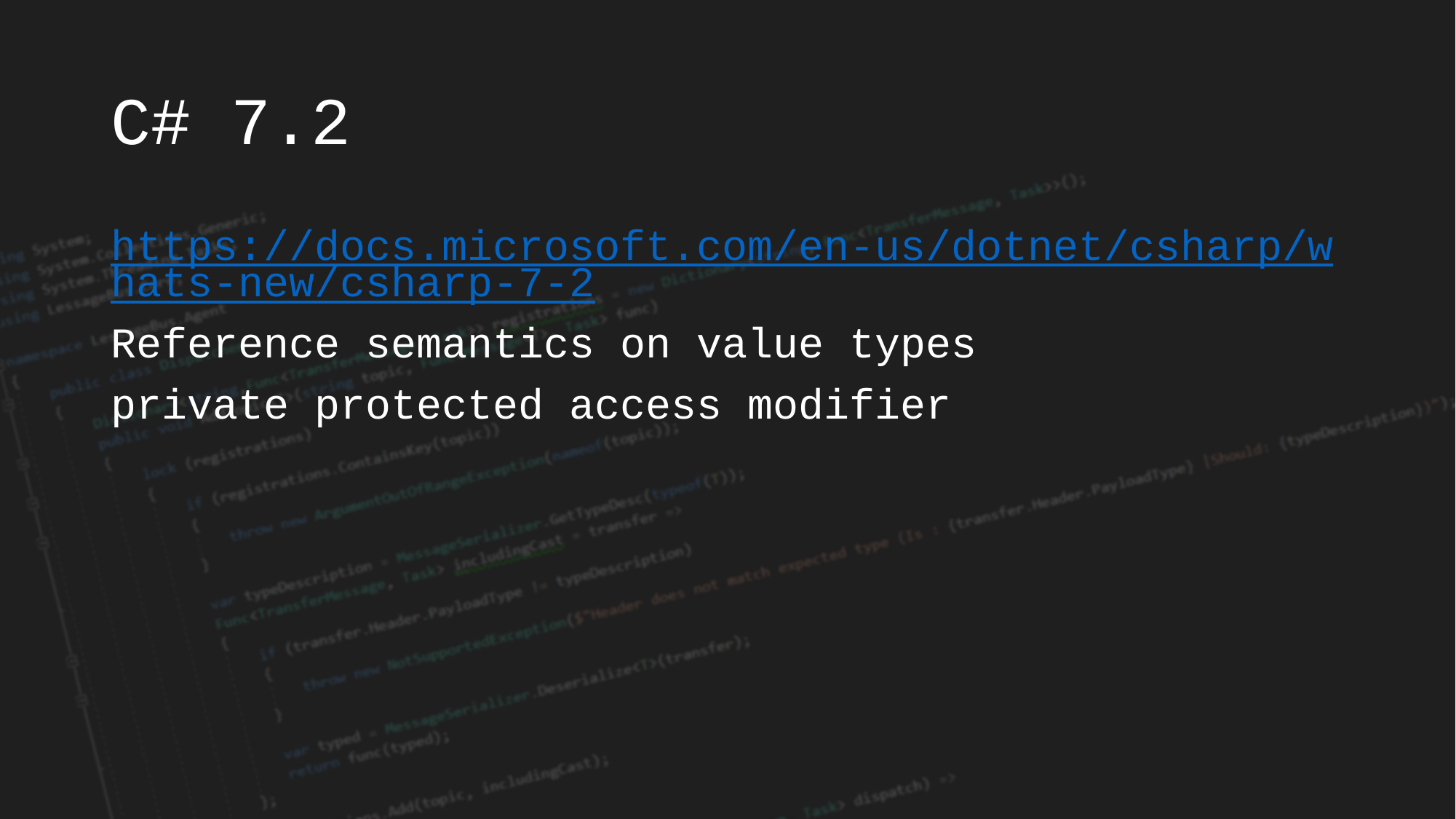

# C# 7.2
https://docs.microsoft.com/en-us/dotnet/csharp/whats-new/csharp-7-2
Reference semantics on value types
private protected access modifier